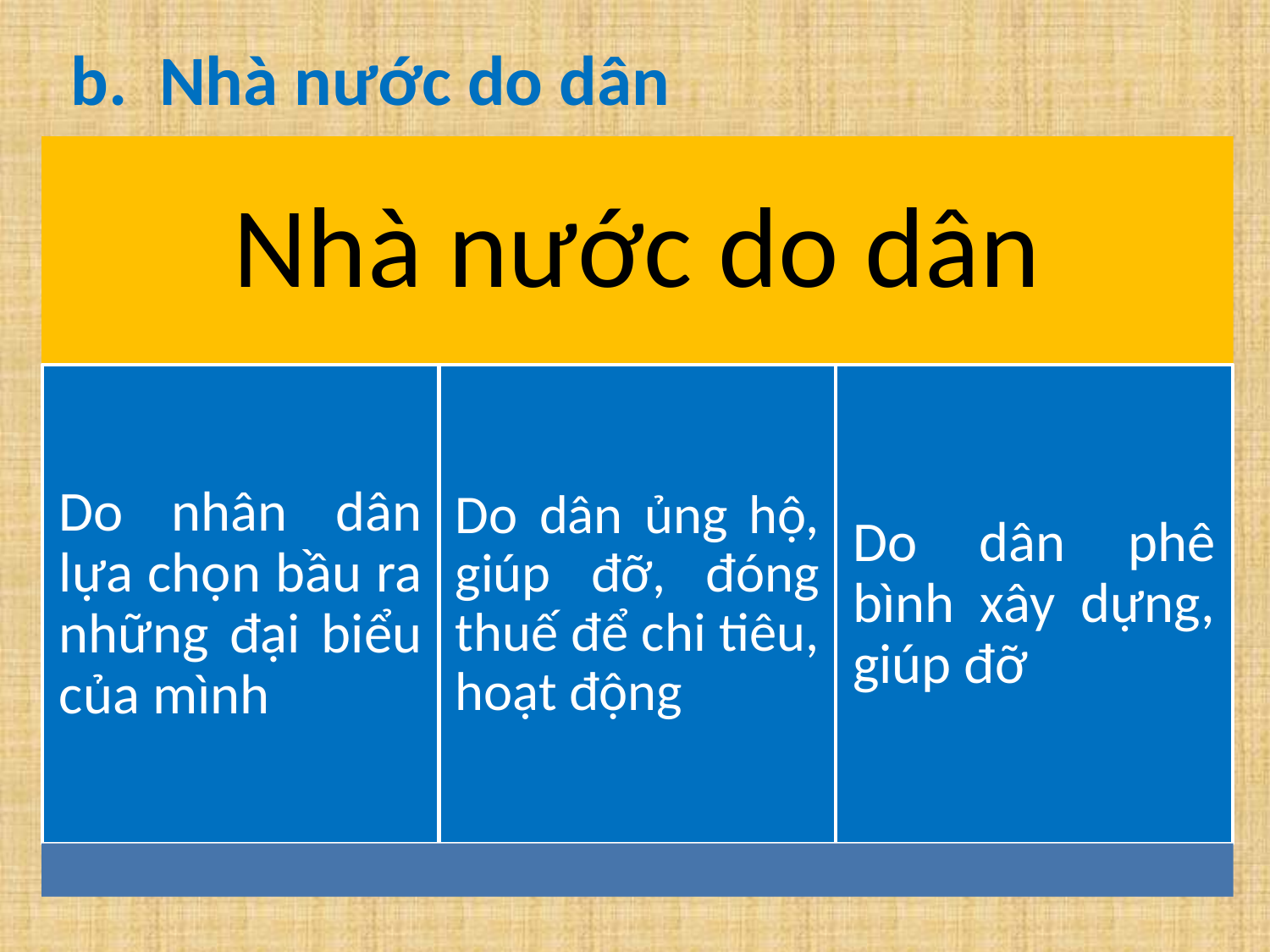

b.  Nhà nước do dân

Nhà nước do dân
Do nhân dân lựa chọn bầu ra những đại biểu của mình
Do dân ủng hộ, giúp đỡ, đóng thuế để chi tiêu, hoạt động
Do dân phê bình xây dựng, giúp đỡ